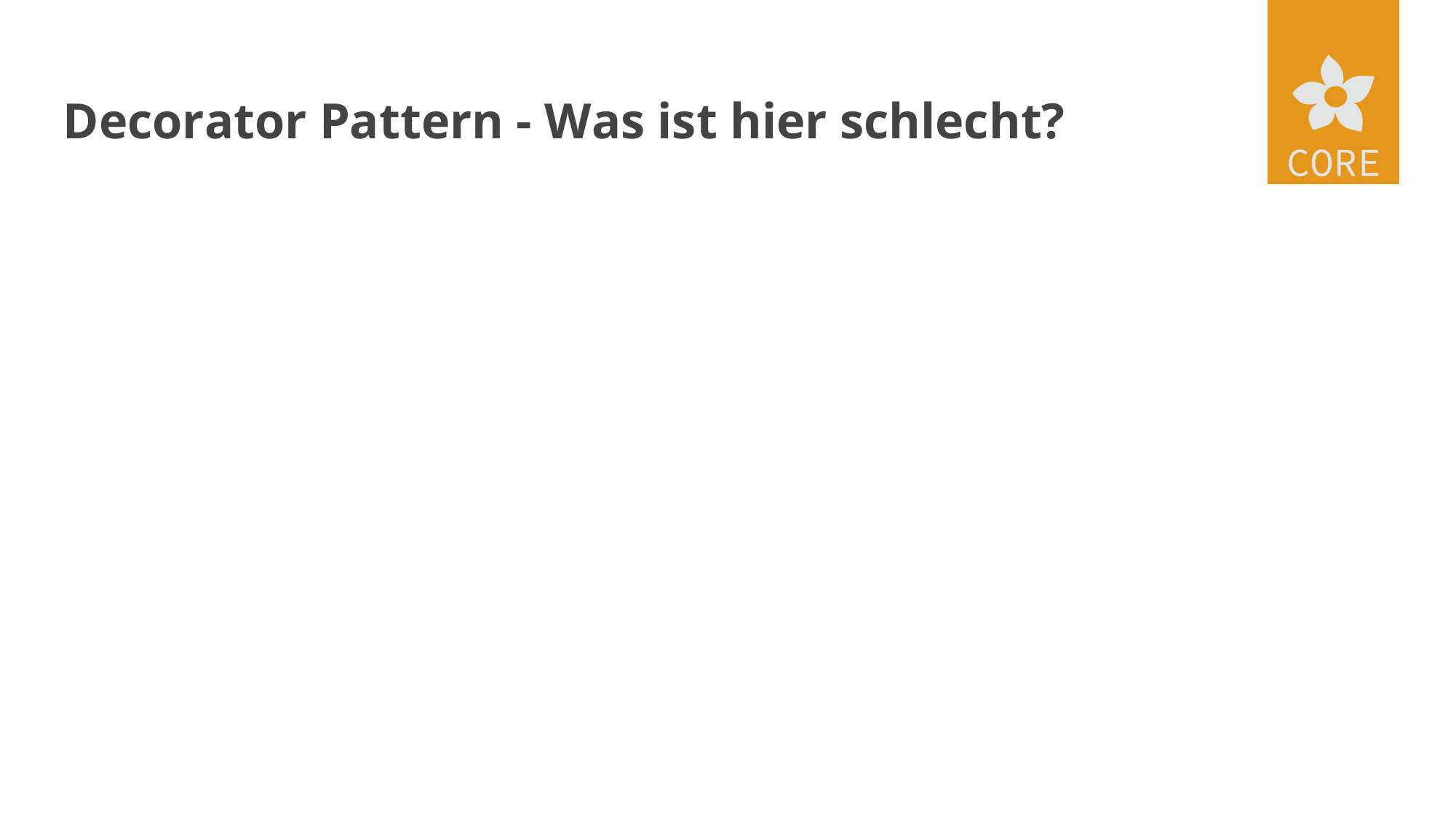

# Decorator Pattern - Was ist hier schlecht?